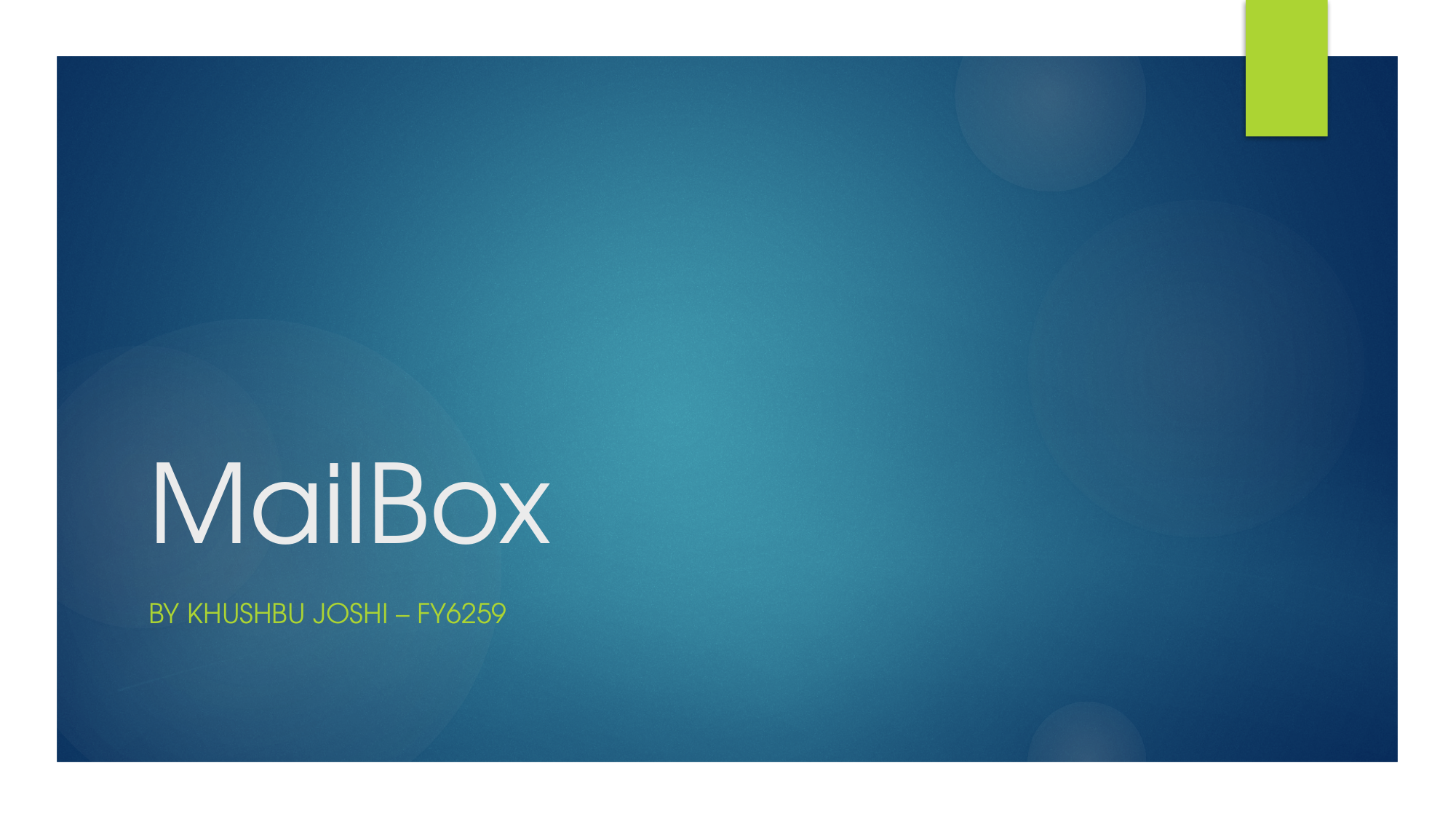

# MailBox
By khushbu joshi – fy6259